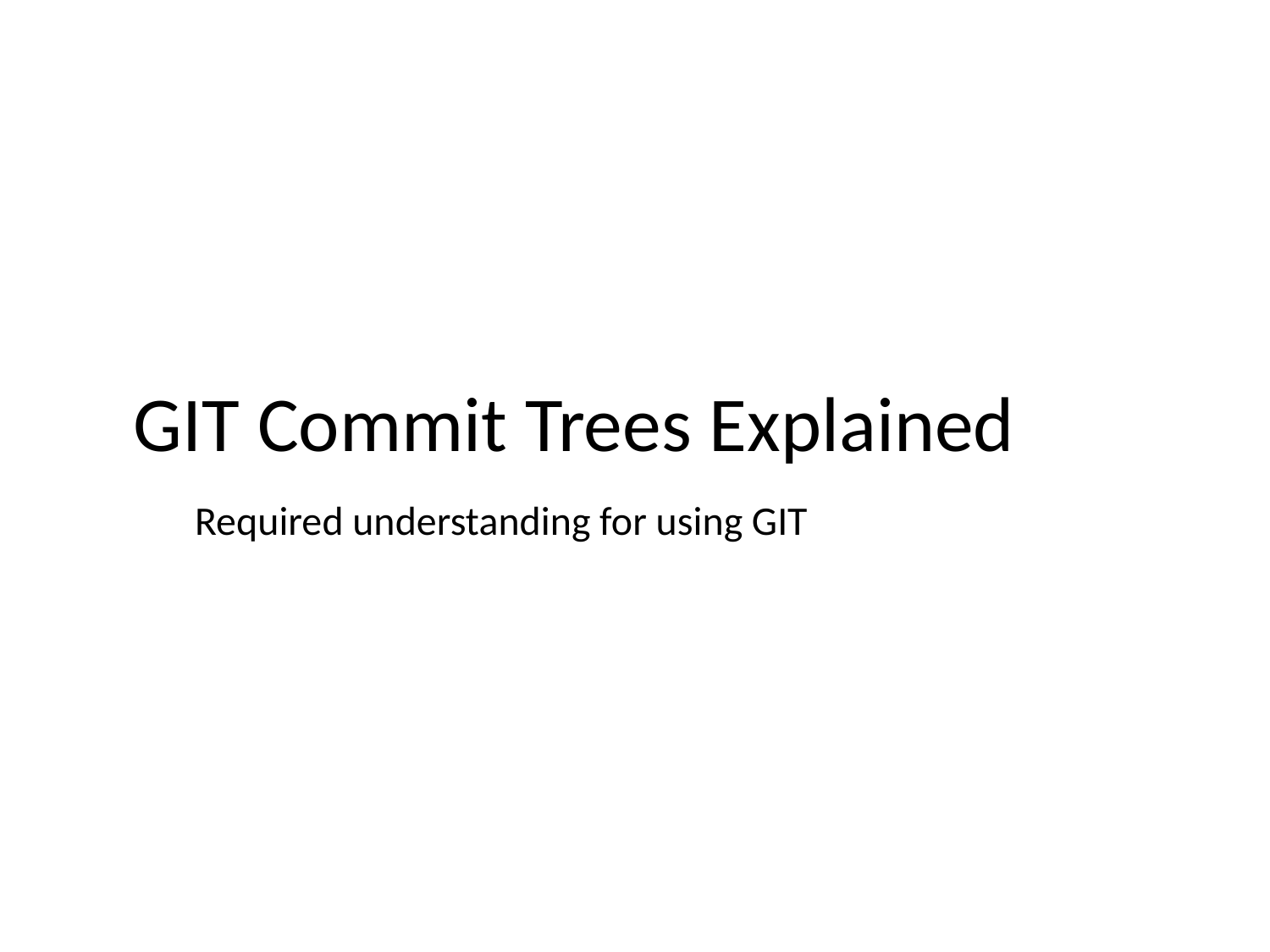

GIT Commit Trees Explained
                    Required understanding for using GIT
September, 2013